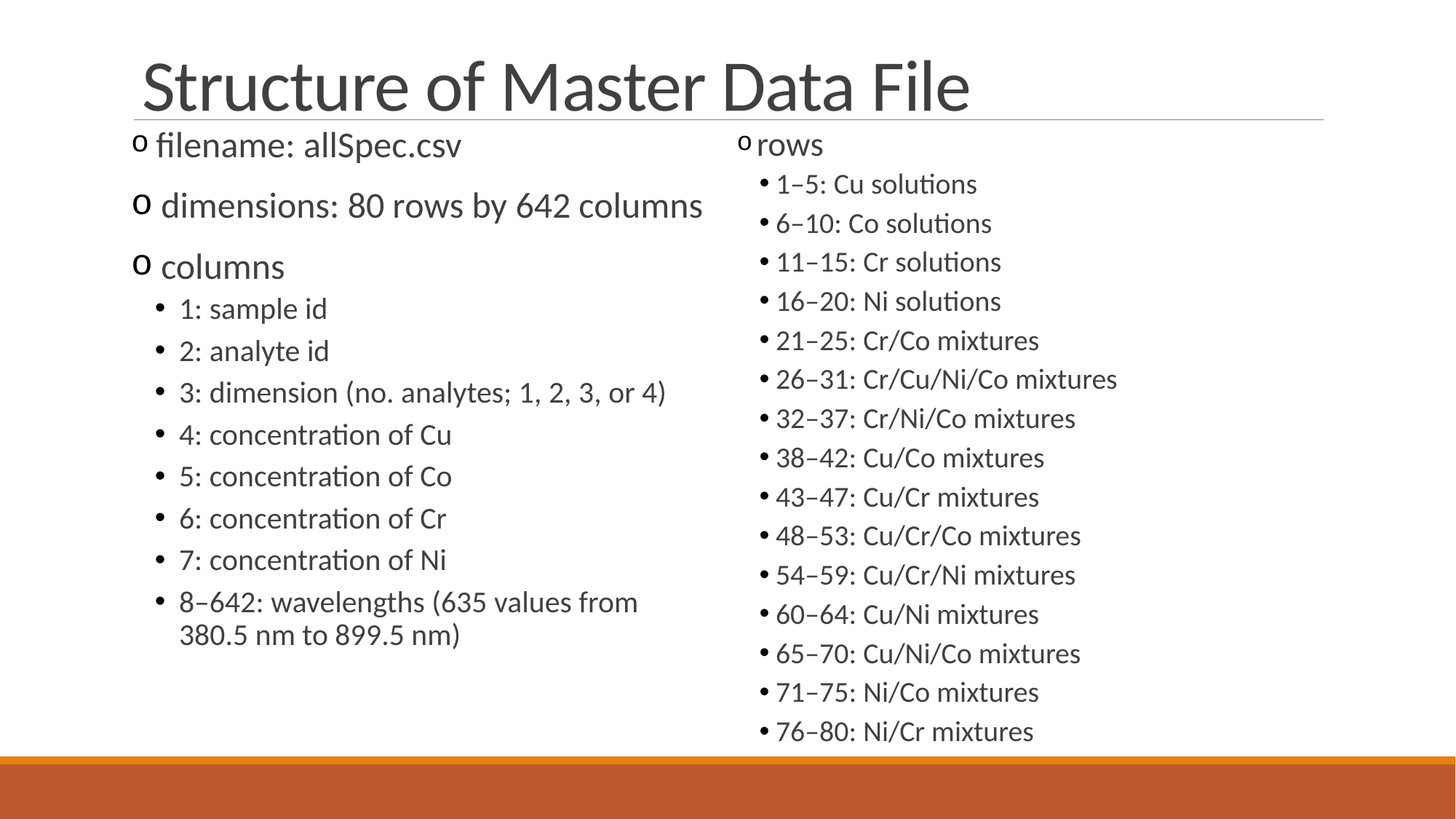

# Structure of Master Data File
 filename: allSpec.csv
 dimensions: 80 rows by 642 columns
 columns
1: sample id
2: analyte id
3: dimension (no. analytes; 1, 2, 3, or 4)
4: concentration of Cu
5: concentration of Co
6: concentration of Cr
7: concentration of Ni
8–642: wavelengths (635 values from
380.5 nm to 899.5 nm)
 rows
1–5: Cu solutions
6–10: Co solutions
11–15: Cr solutions
16–20: Ni solutions
21–25: Cr/Co mixtures
26–31: Cr/Cu/Ni/Co mixtures
32–37: Cr/Ni/Co mixtures
38–42: Cu/Co mixtures
43–47: Cu/Cr mixtures
48–53: Cu/Cr/Co mixtures
54–59: Cu/Cr/Ni mixtures
60–64: Cu/Ni mixtures
65–70: Cu/Ni/Co mixtures
71–75: Ni/Co mixtures
76–80: Ni/Cr mixtures